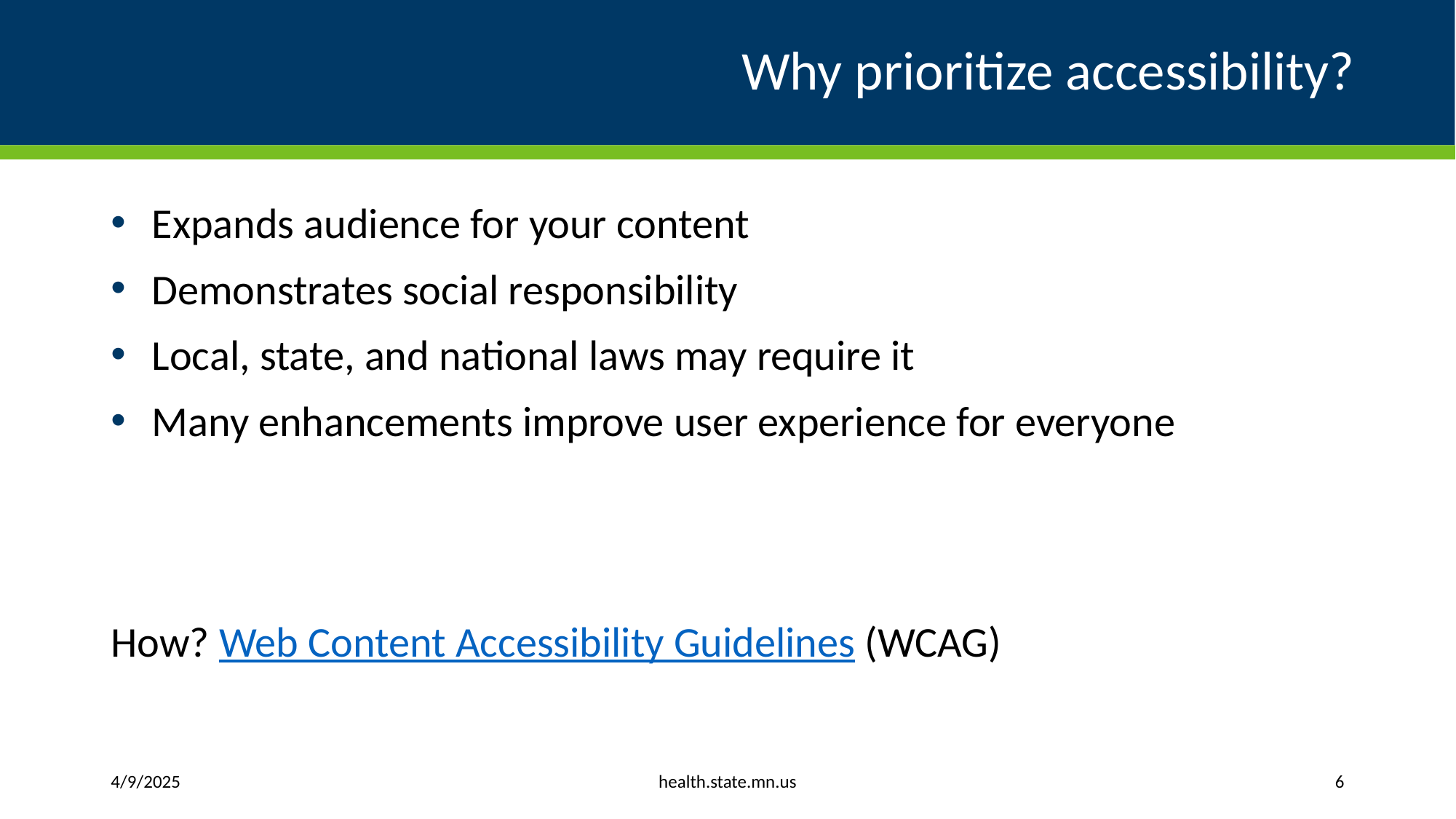

# Why prioritize accessibility?
Expands audience for your content
Demonstrates social responsibility
Local, state, and national laws may require it
Many enhancements improve user experience for everyone

How? Web Content Accessibility Guidelines (WCAG)

health.state.mn.us
4/9/2025
6